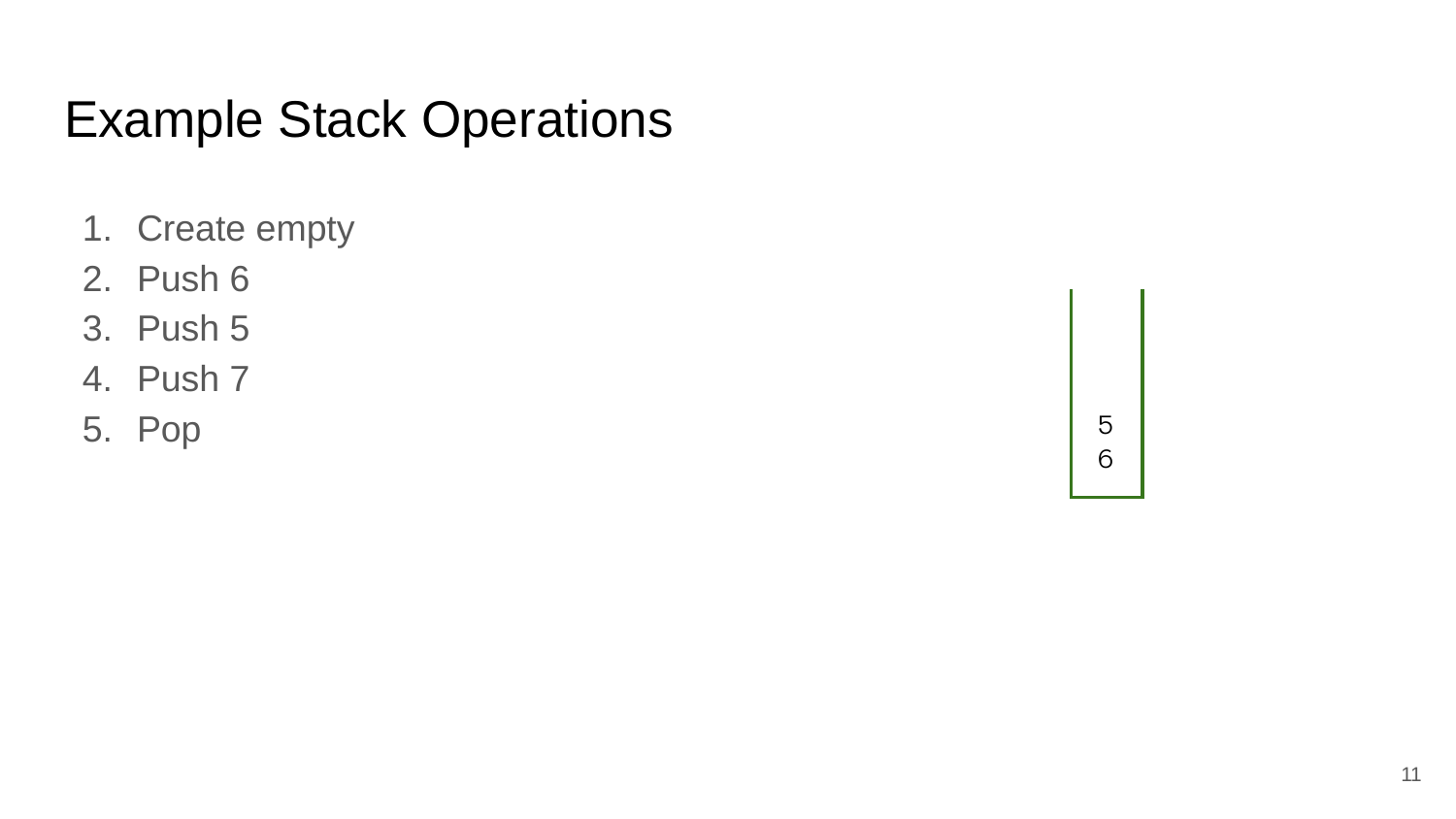

# Example Stack Operations
Create empty
Push 6
Push 5
Push 7
Pop
5
6
11